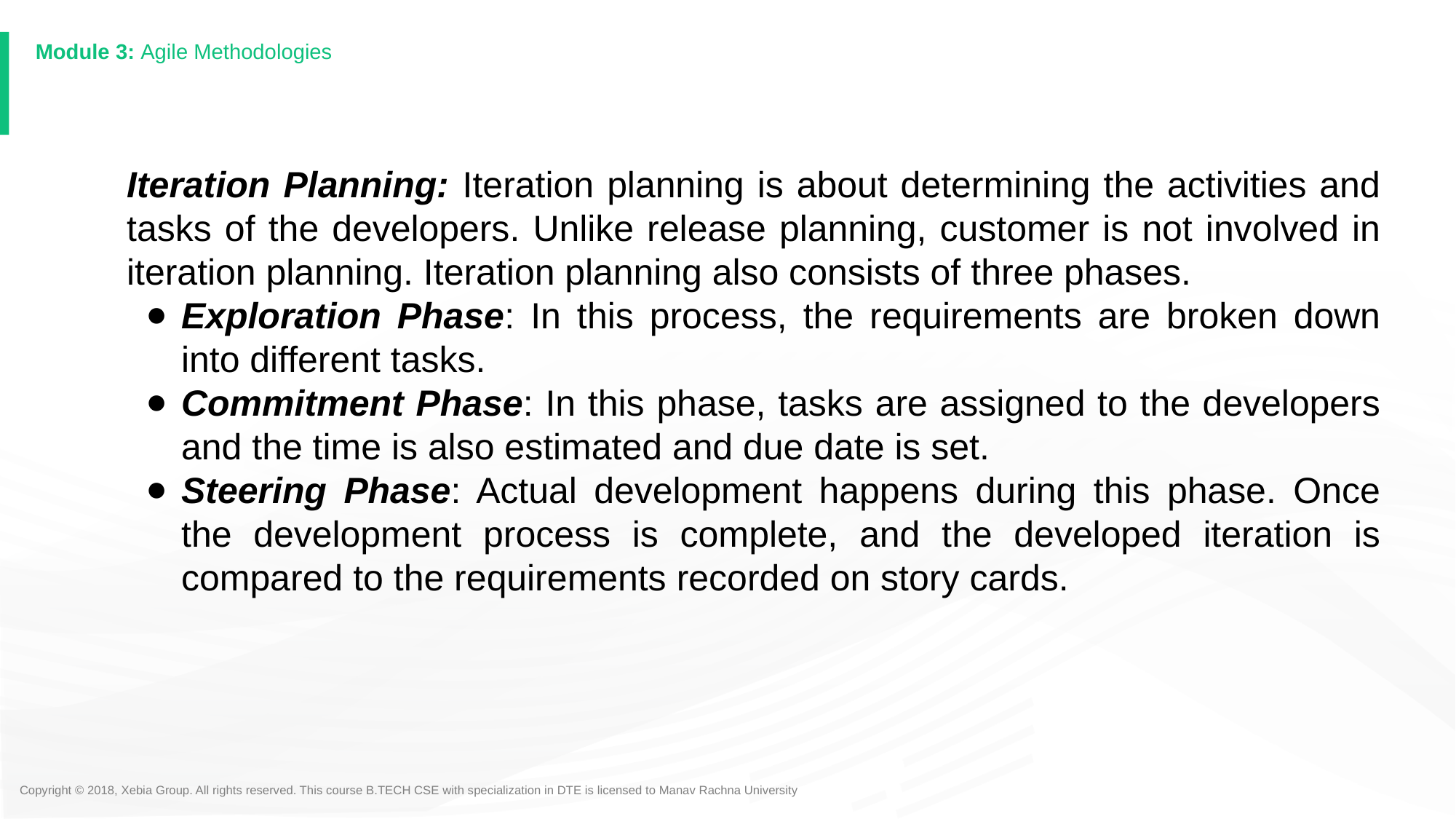

#
Iteration Planning: Iteration planning is about determining the activities and tasks of the developers. Unlike release planning, customer is not involved in iteration planning. Iteration planning also consists of three phases.
Exploration Phase: In this process, the requirements are broken down into different tasks.
Commitment Phase: In this phase, tasks are assigned to the developers and the time is also estimated and due date is set.
Steering Phase: Actual development happens during this phase. Once the development process is complete, and the developed iteration is compared to the requirements recorded on story cards.